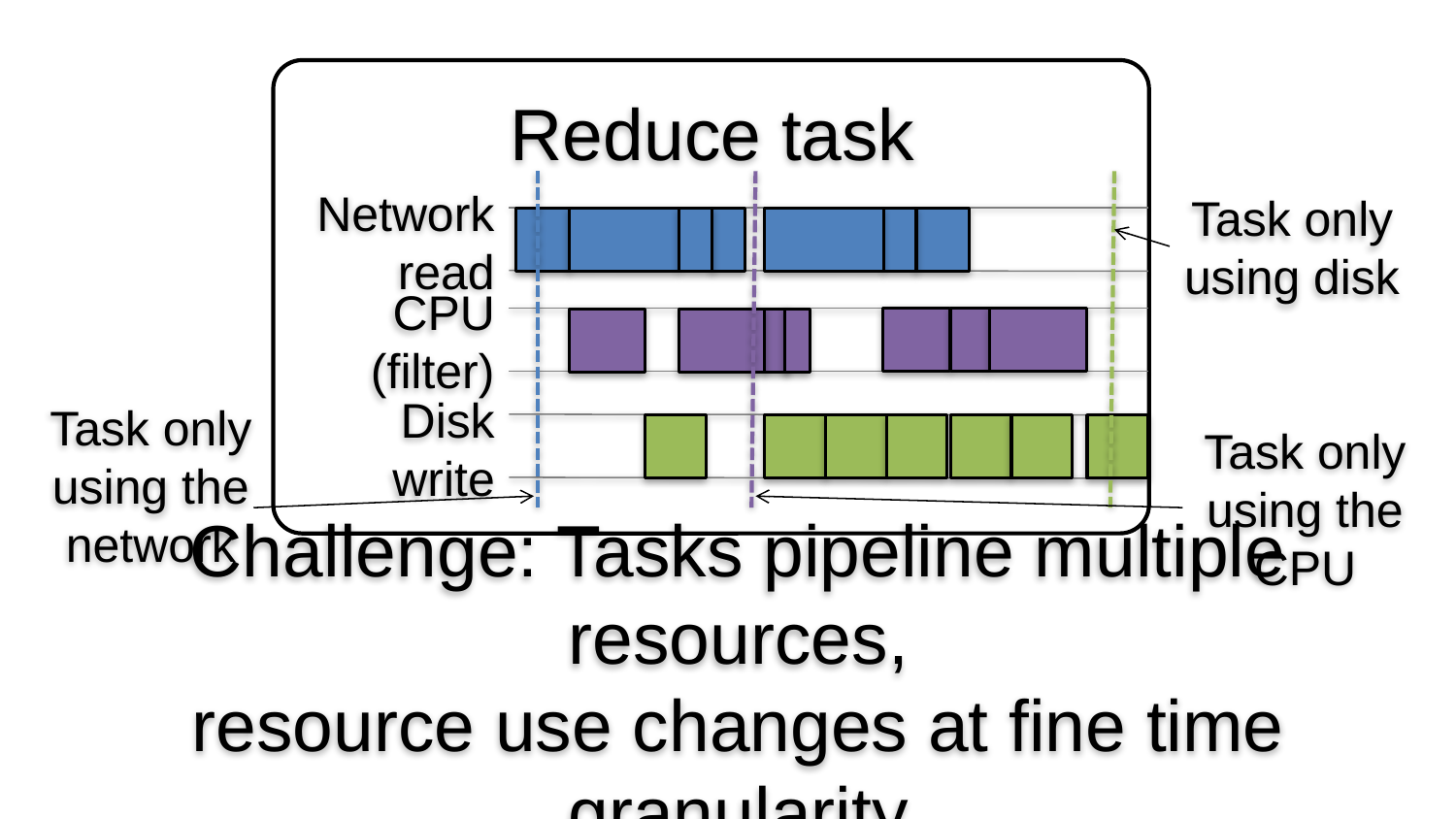

Task 19
Reduce task

Network read
Task 18

CPU (filter)

Disk write
Task only using disk
Task only using the network
Task only using the CPU
Challenge: Tasks pipeline multiple resources,
resource use changes at fine time granularity